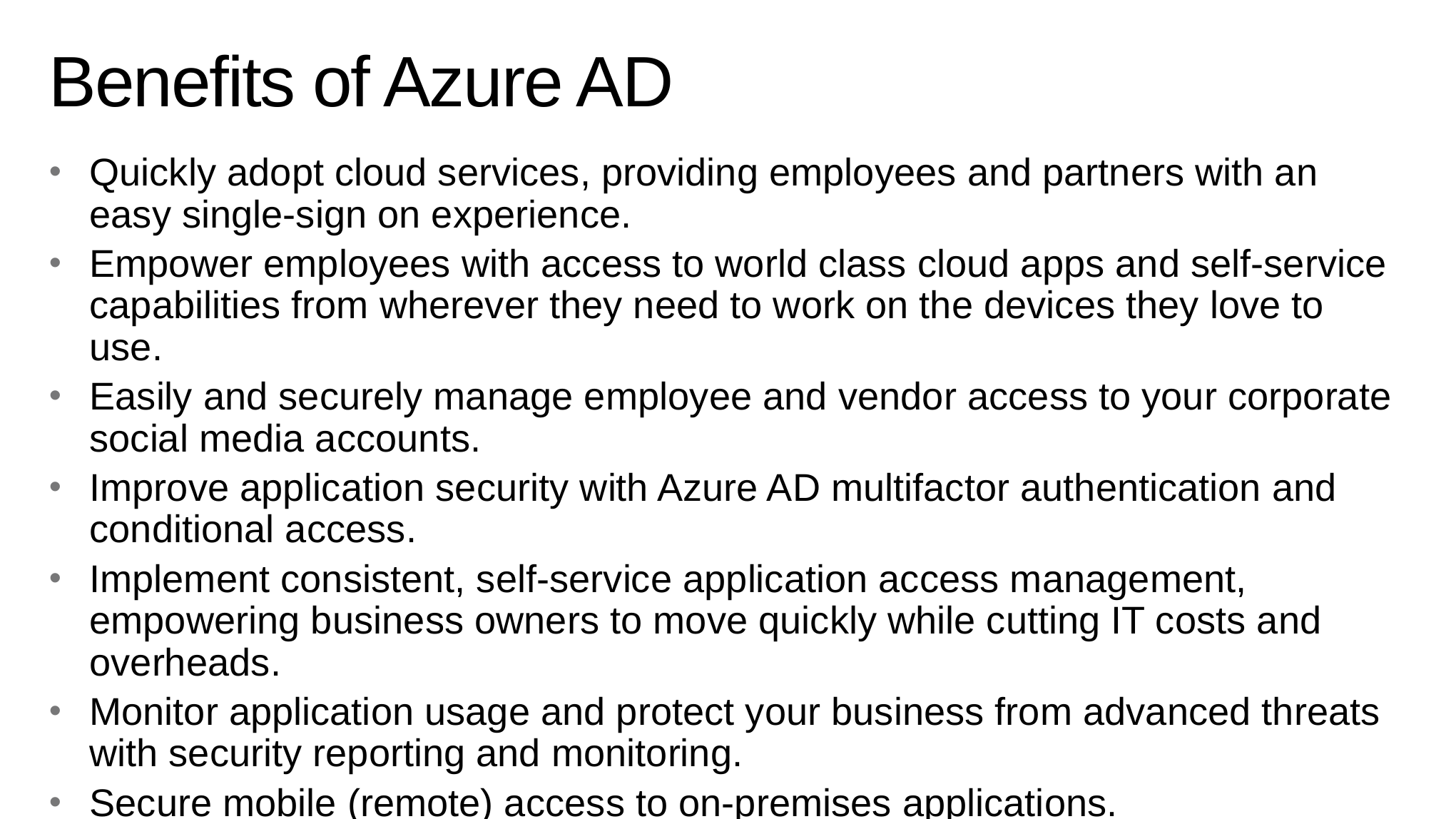

# Benefits of Azure AD
Quickly adopt cloud services, providing employees and partners with an easy single-sign on experience.
Empower employees with access to world class cloud apps and self-service capabilities from wherever they need to work on the devices they love to use.
Easily and securely manage employee and vendor access to your corporate social media accounts.
Improve application security with Azure AD multifactor authentication and conditional access.
Implement consistent, self-service application access management, empowering business owners to move quickly while cutting IT costs and overheads.
Monitor application usage and protect your business from advanced threats with security reporting and monitoring.
Secure mobile (remote) access to on-premises applications.